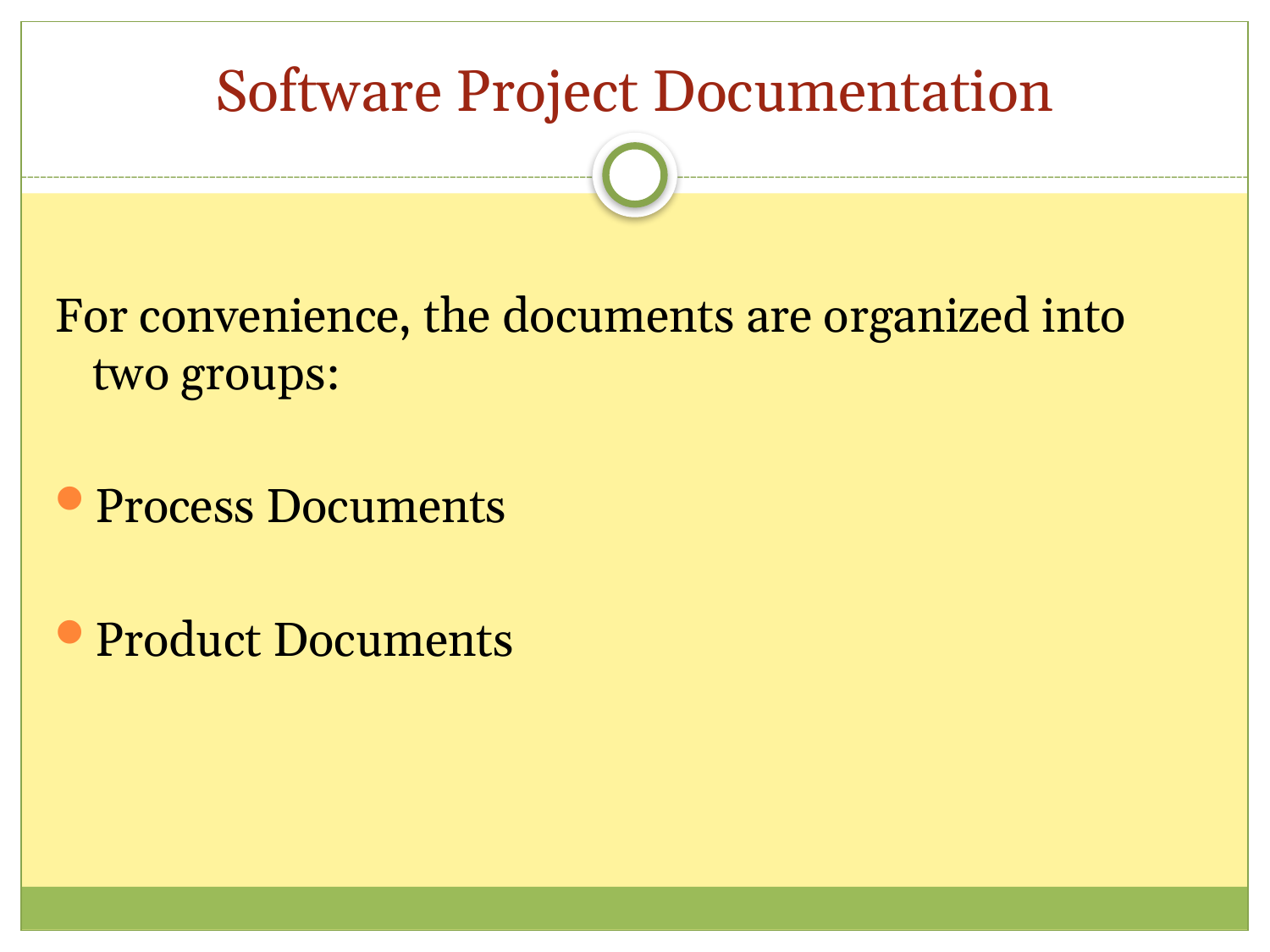

Software Project Documentation

For convenience, the documents are organized into two groups:

Process Documents

Product Documents